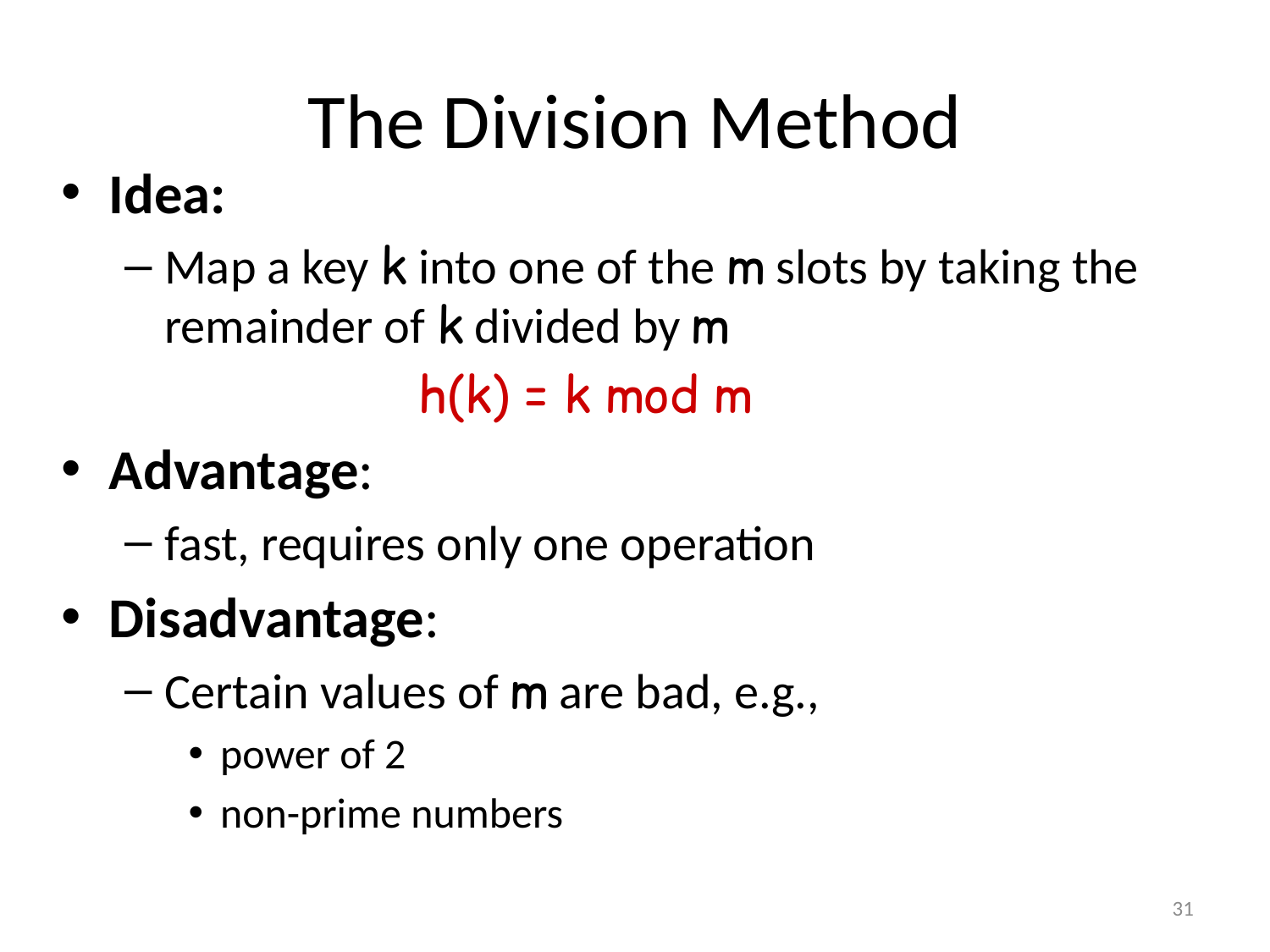

# The Division Method
Idea:
Map a key k into one of the m slots by taking the remainder of k divided by m
			h(k) = k mod m
Advantage:
fast, requires only one operation
Disadvantage:
Certain values of m are bad, e.g.,
power of 2
non-prime numbers
31